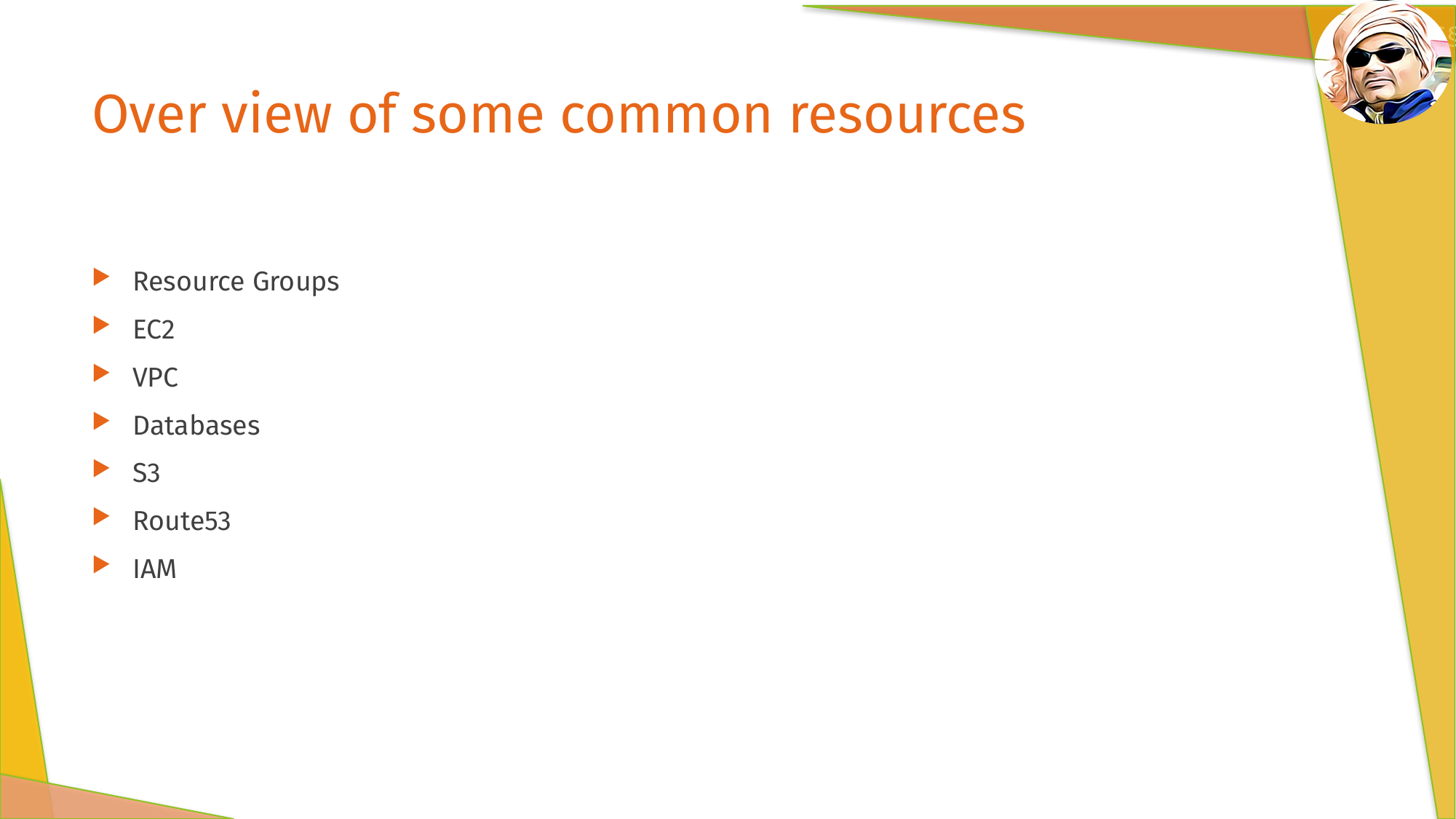

# Over view of some common resources
Resource Groups
EC2
VPC
Databases
S3
Route53
IAM